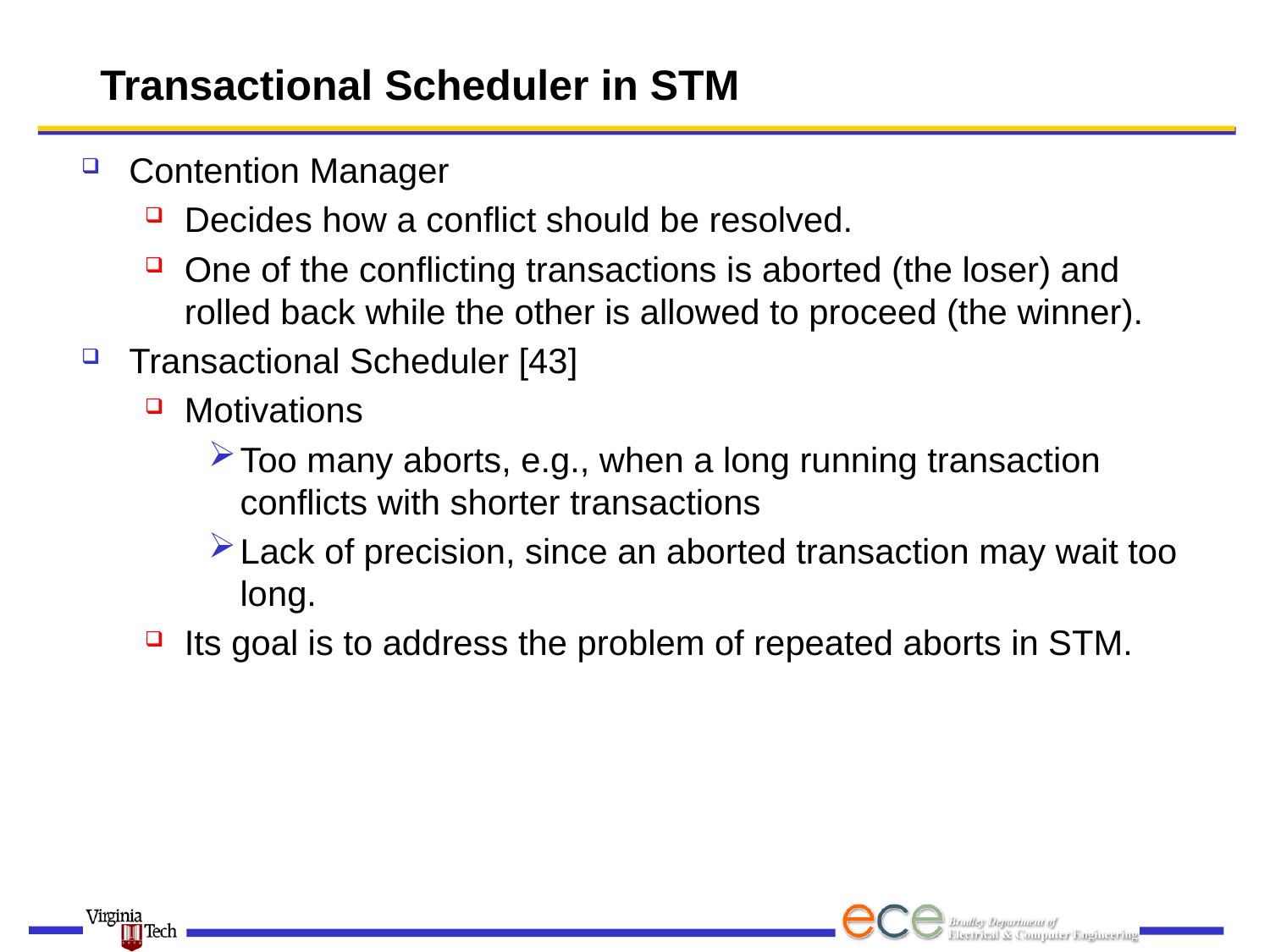

# Transactional Scheduler in STM
Contention Manager
Decides how a conflict should be resolved.
One of the conﬂicting transactions is aborted (the loser) and rolled back while the other is allowed to proceed (the winner).
Transactional Scheduler [43]
Motivations
Too many aborts, e.g., when a long running transaction conflicts with shorter transactions
Lack of precision, since an aborted transaction may wait too long.
Its goal is to address the problem of repeated aborts in STM.